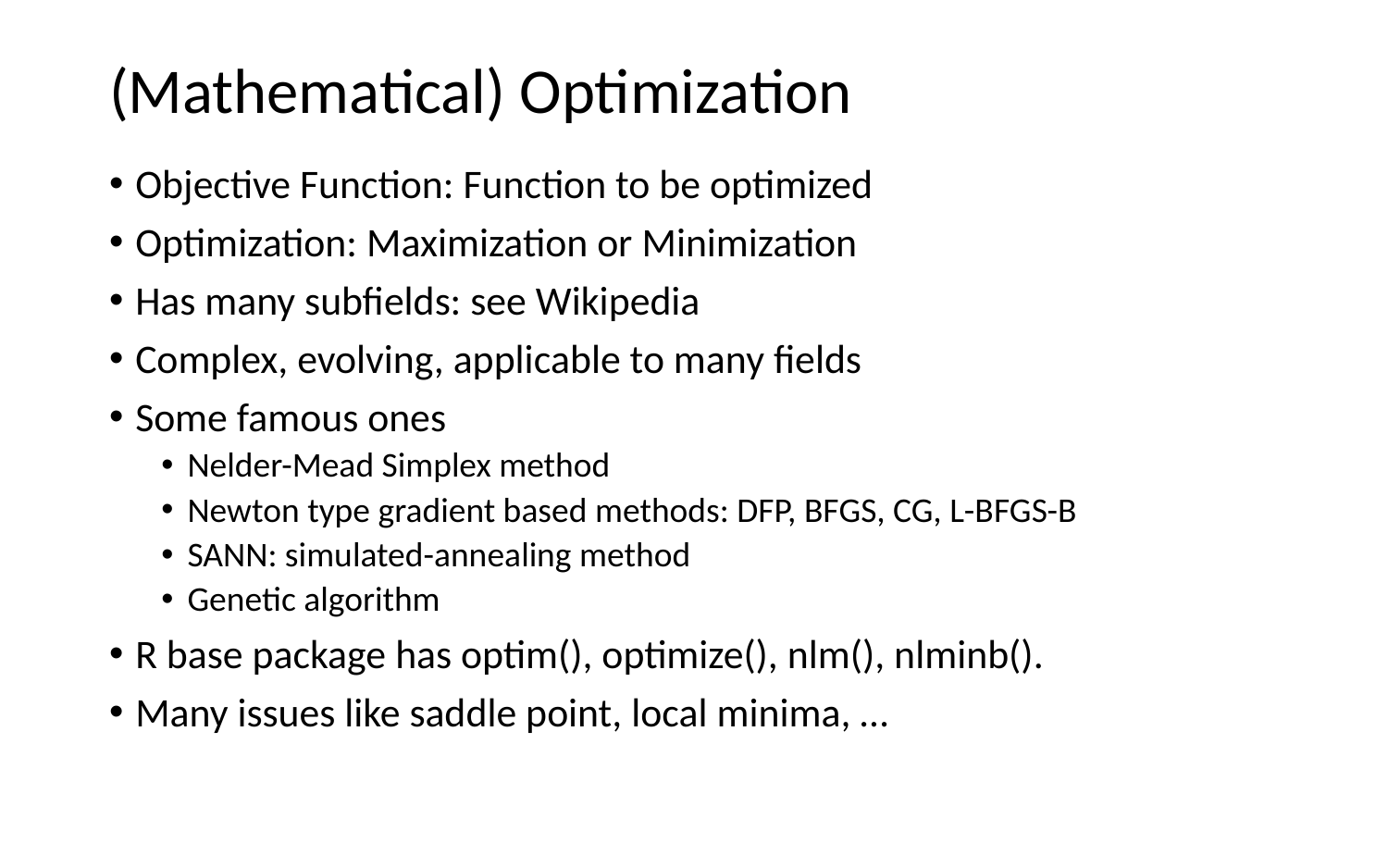

# (Mathematical) Optimization
Objective Function: Function to be optimized
Optimization: Maximization or Minimization
Has many subfields: see Wikipedia
Complex, evolving, applicable to many fields
Some famous ones
Nelder-Mead Simplex method
Newton type gradient based methods: DFP, BFGS, CG, L-BFGS-B
SANN: simulated-annealing method
Genetic algorithm
R base package has optim(), optimize(), nlm(), nlminb().
Many issues like saddle point, local minima, …